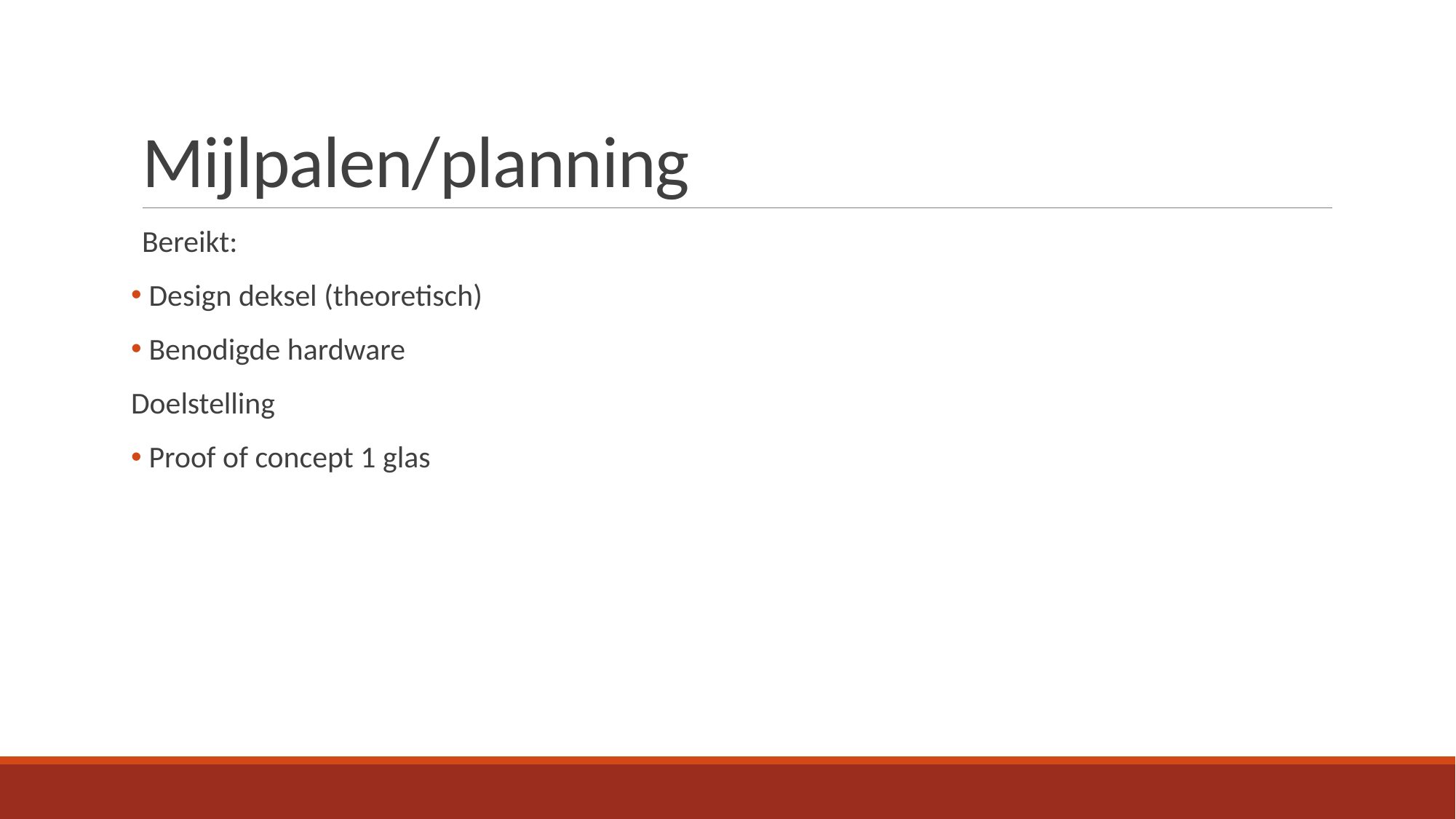

# Mijlpalen/planning
Bereikt:
 Design deksel (theoretisch)
 Benodigde hardware
Doelstelling
 Proof of concept 1 glas